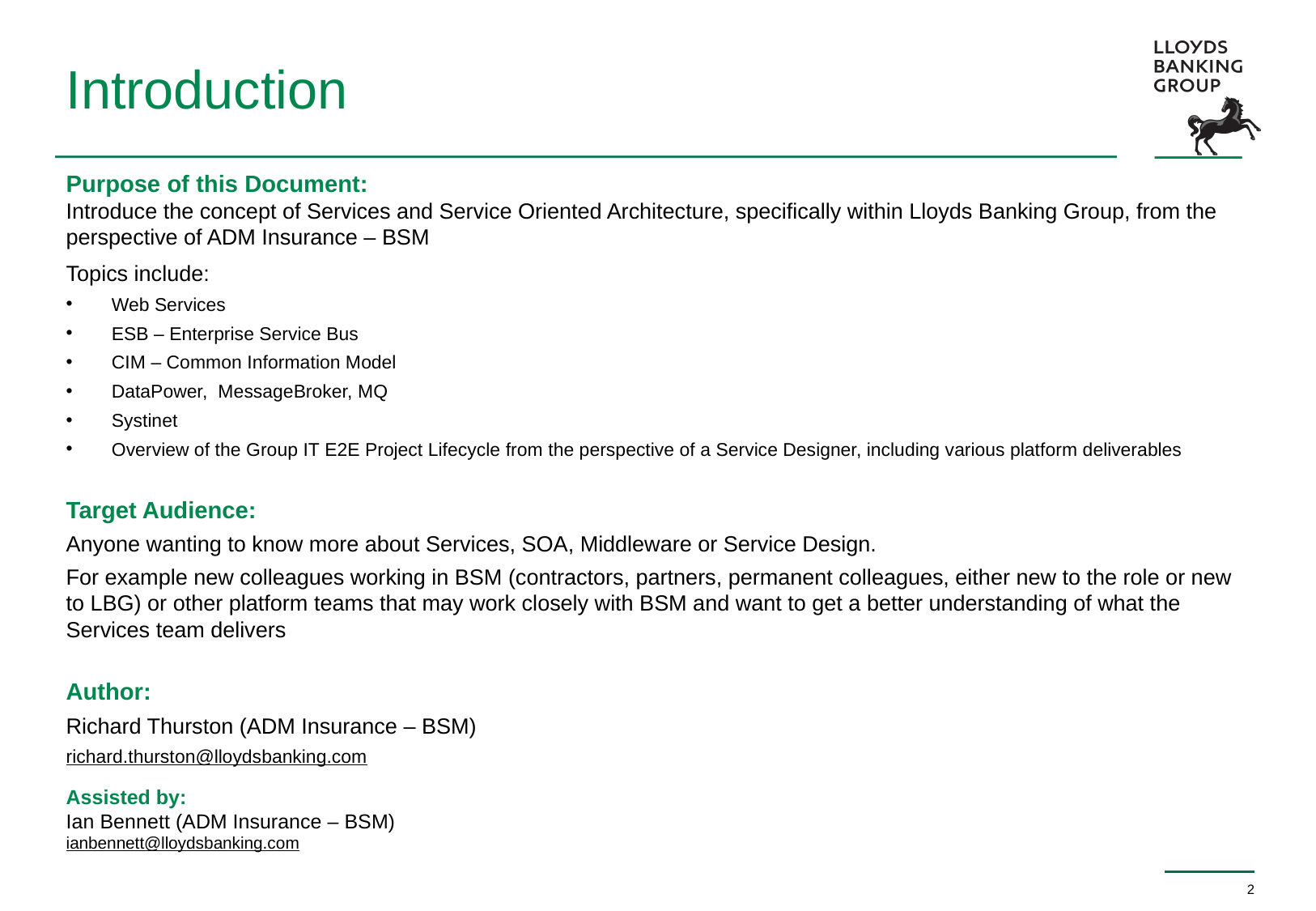

Introduction
Purpose of this Document:
Introduce the concept of Services and Service Oriented Architecture, specifically within Lloyds Banking Group, from the perspective of ADM Insurance – BSM
Topics include:
Web Services
ESB – Enterprise Service Bus
CIM – Common Information Model
DataPower,  MessageBroker, MQ
Systinet
Overview of the Group IT E2E Project Lifecycle from the perspective of a Service Designer, including various platform deliverables

Target Audience:
Anyone wanting to know more about Services, SOA, Middleware or Service Design.
For example new colleagues working in BSM (contractors, partners, permanent colleagues, either new to the role or new to LBG) or other platform teams that may work closely with BSM and want to get a better understanding of what the Services team delivers

Author:
Richard Thurston (ADM Insurance – BSM)
richard.thurston@lloydsbanking.com

Assisted by:
Ian Bennett (ADM Insurance – BSM)
ianbennett@lloydsbanking.com

2